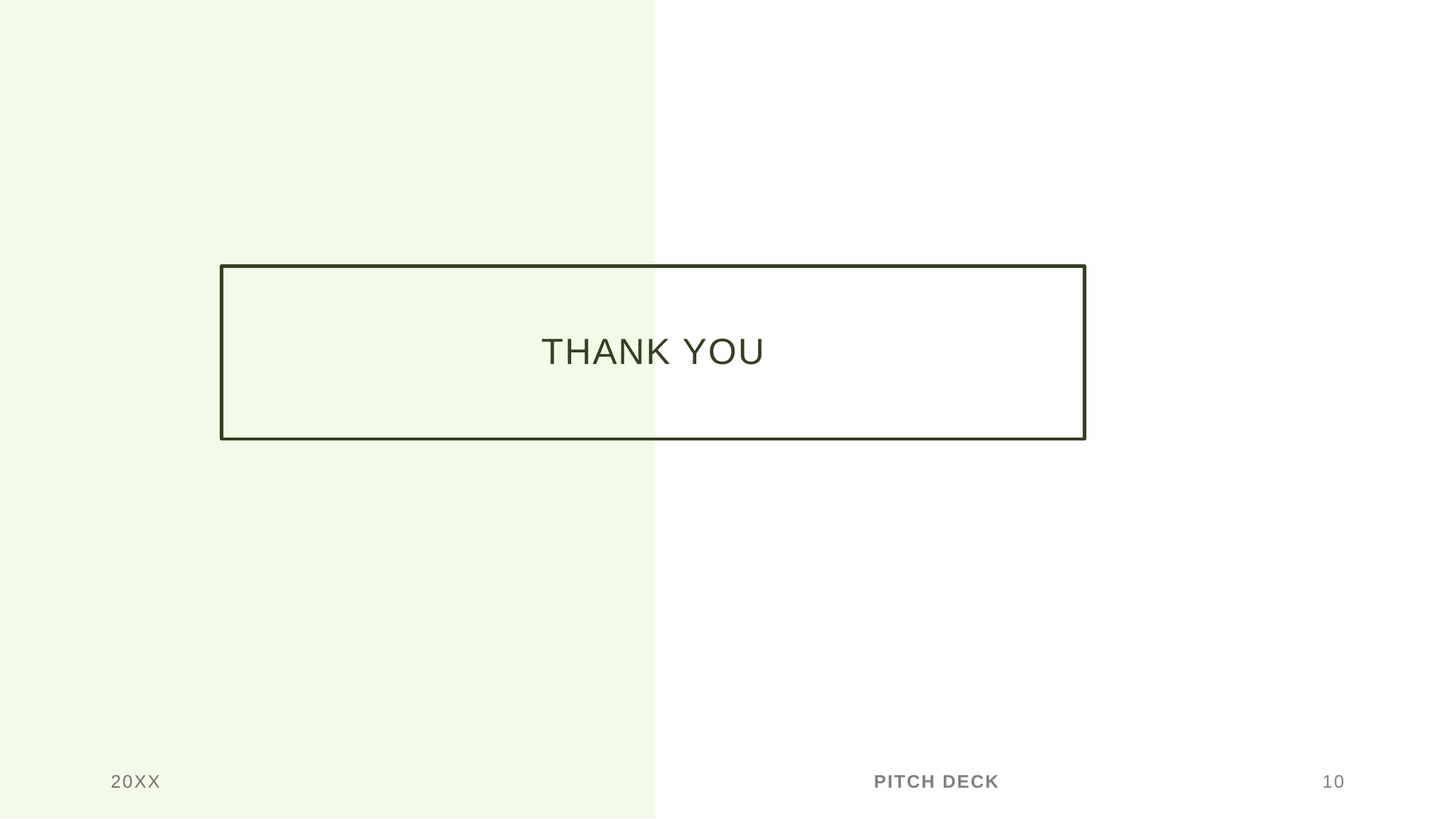

# Thank you
20XX
Pitch deck
10